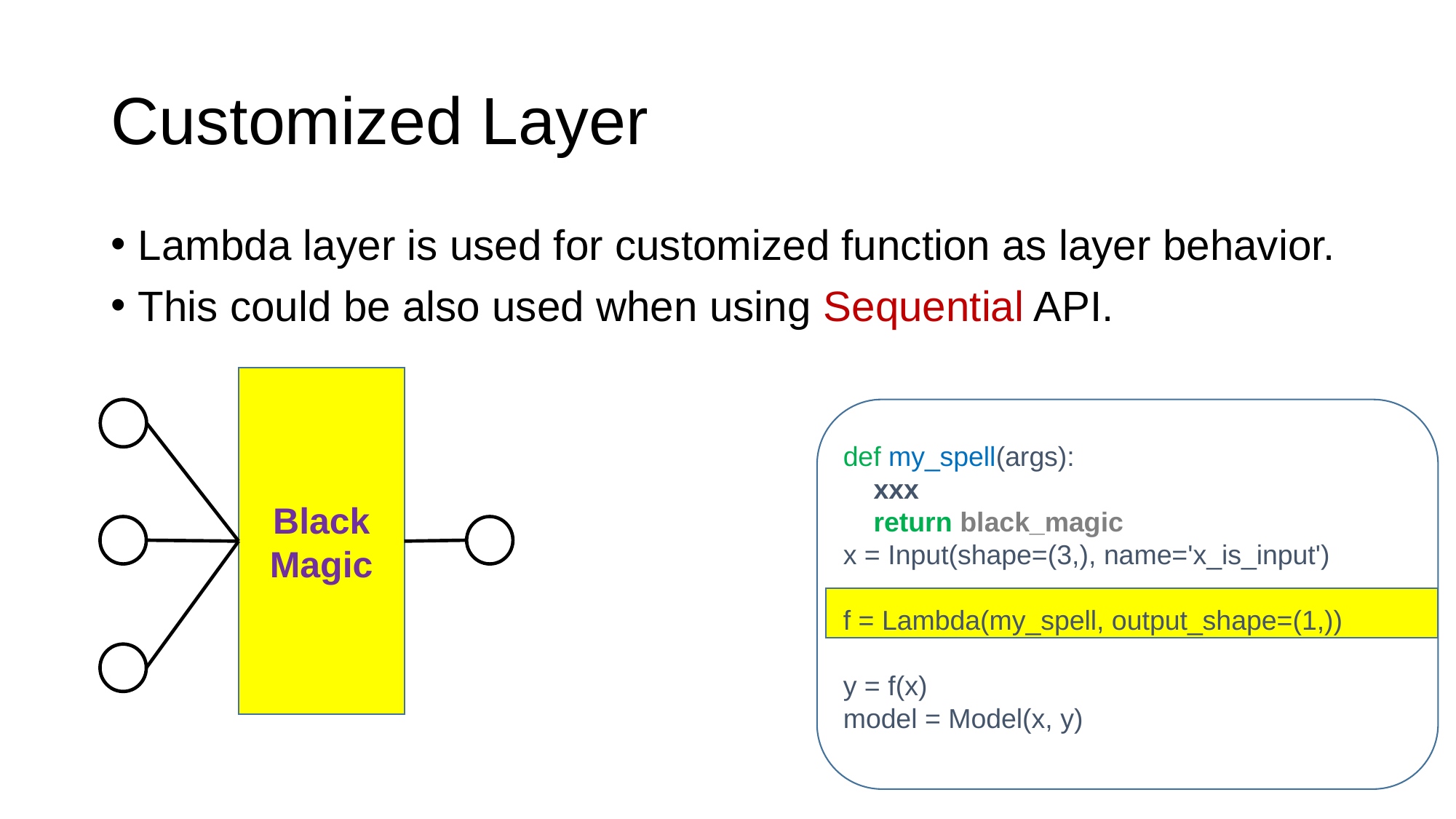

# Customized Layer
Lambda layer is used for customized function as layer behavior.
This could be also used when using Sequential API.
Black
Magic

  def my_spell(args):
      xxx
      return black_magic
  x = Input(shape=(3,), name='x_is_input')

  f = Lambda(my_spell, output_shape=(1,))

  y = f(x)
  model = Model(x, y)